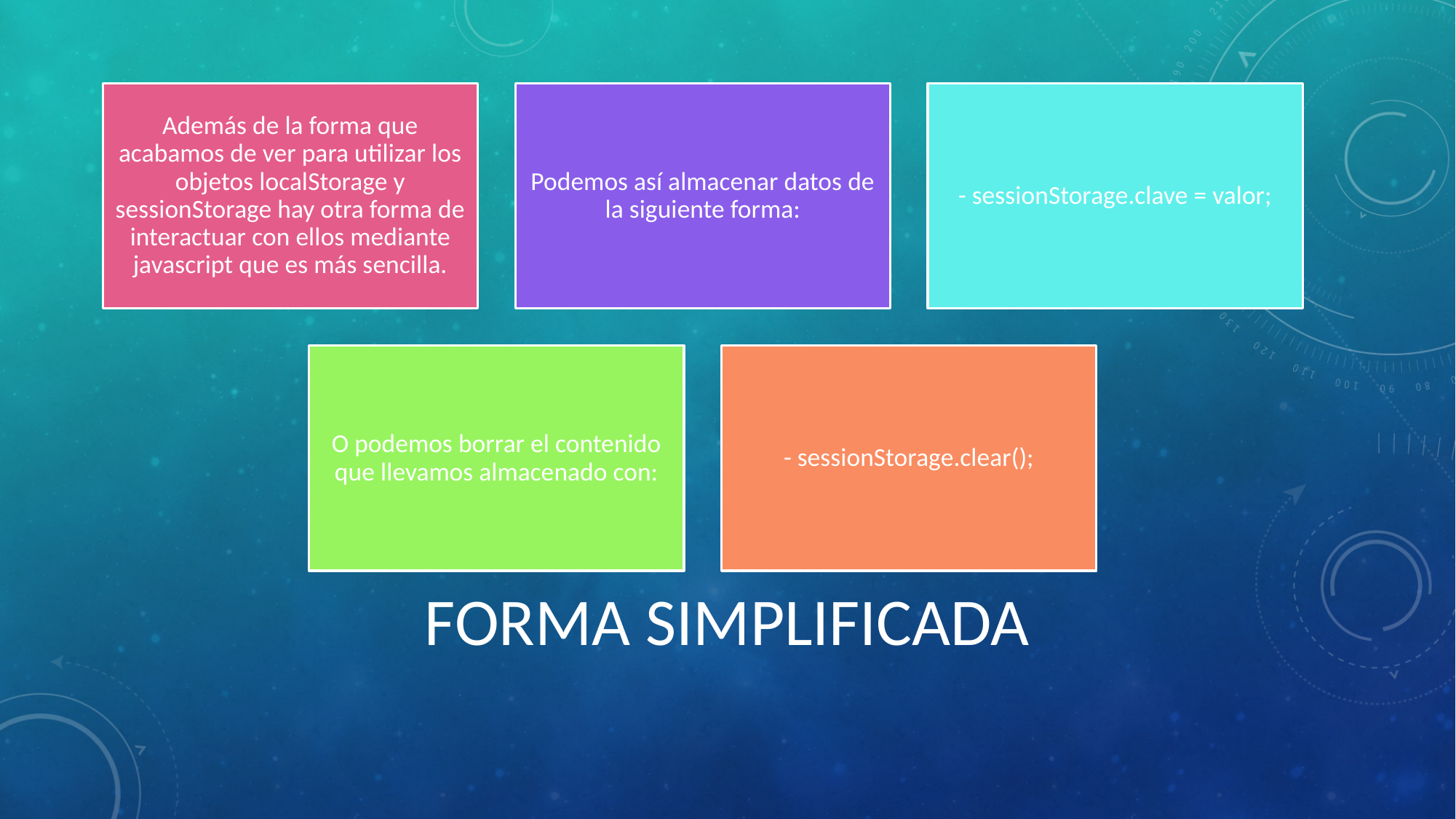

Además de la forma que acabamos de ver para utilizar los objetos localStorage y sessionStorage hay otra forma de interactuar con ellos mediante javascript que es más sencilla.
Podemos así almacenar datos de la siguiente forma:
- sessionStorage.clave = valor;
O podemos borrar el contenido que llevamos almacenado con:
- sessionStorage.clear();
# Forma simplificada